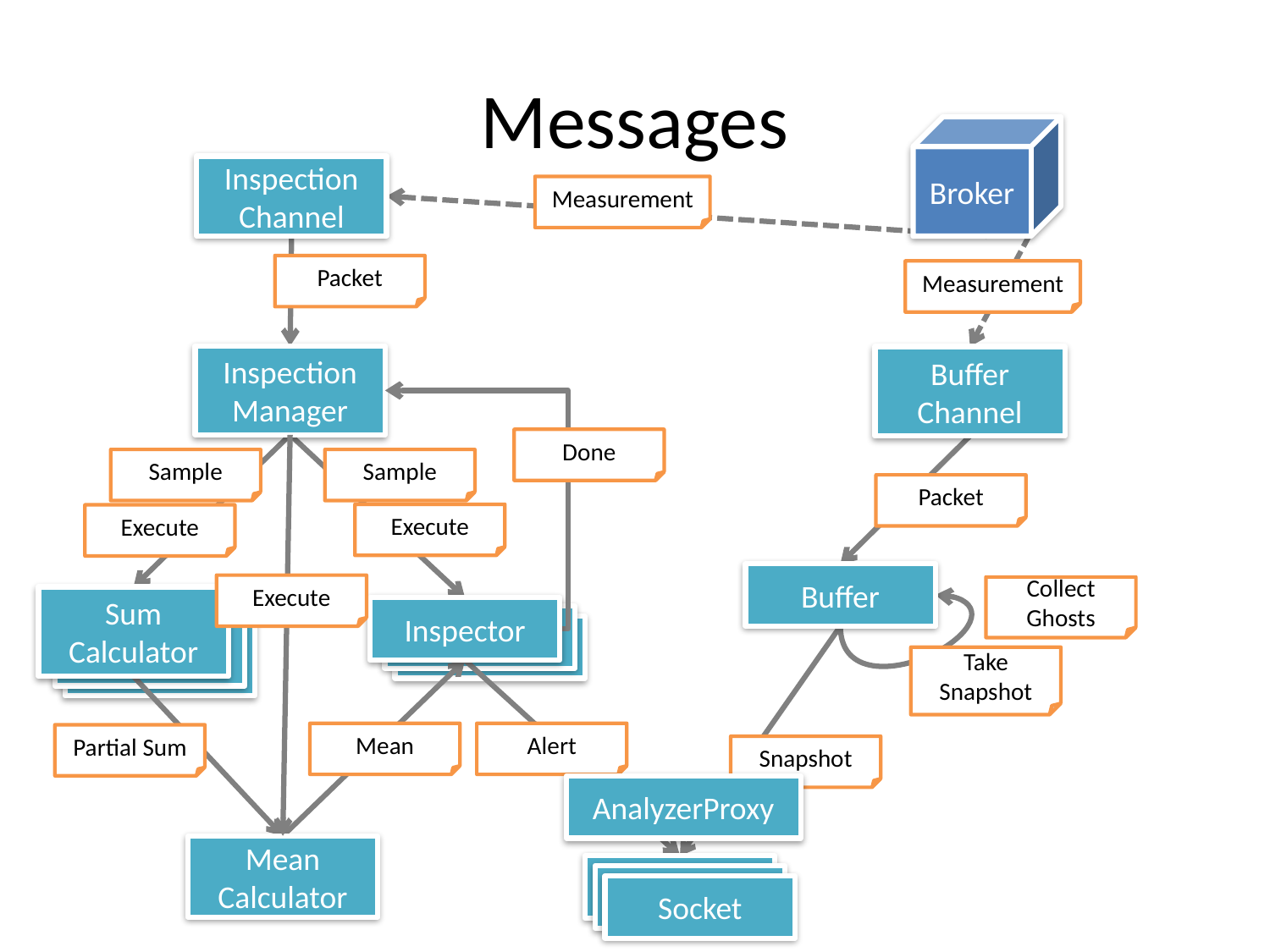

# Messages
Broker
Inspection
Channel
Measurement
Packet
Measurement
Inspection
Manager
Buffer
Channel
Done
Sample
Sample
Packet
Execute
Execute
Buffer
Execute
Collect
Ghosts
Sum
Calculator
Sum
Calculator
Inspector
Inspector
Sum
Calculator
Inspector
Take
Snapshot
Mean
Alert
Partial Sum
Snapshot
AnalyzerProxy
Mean
Calculator
Socket
Socket
Socket